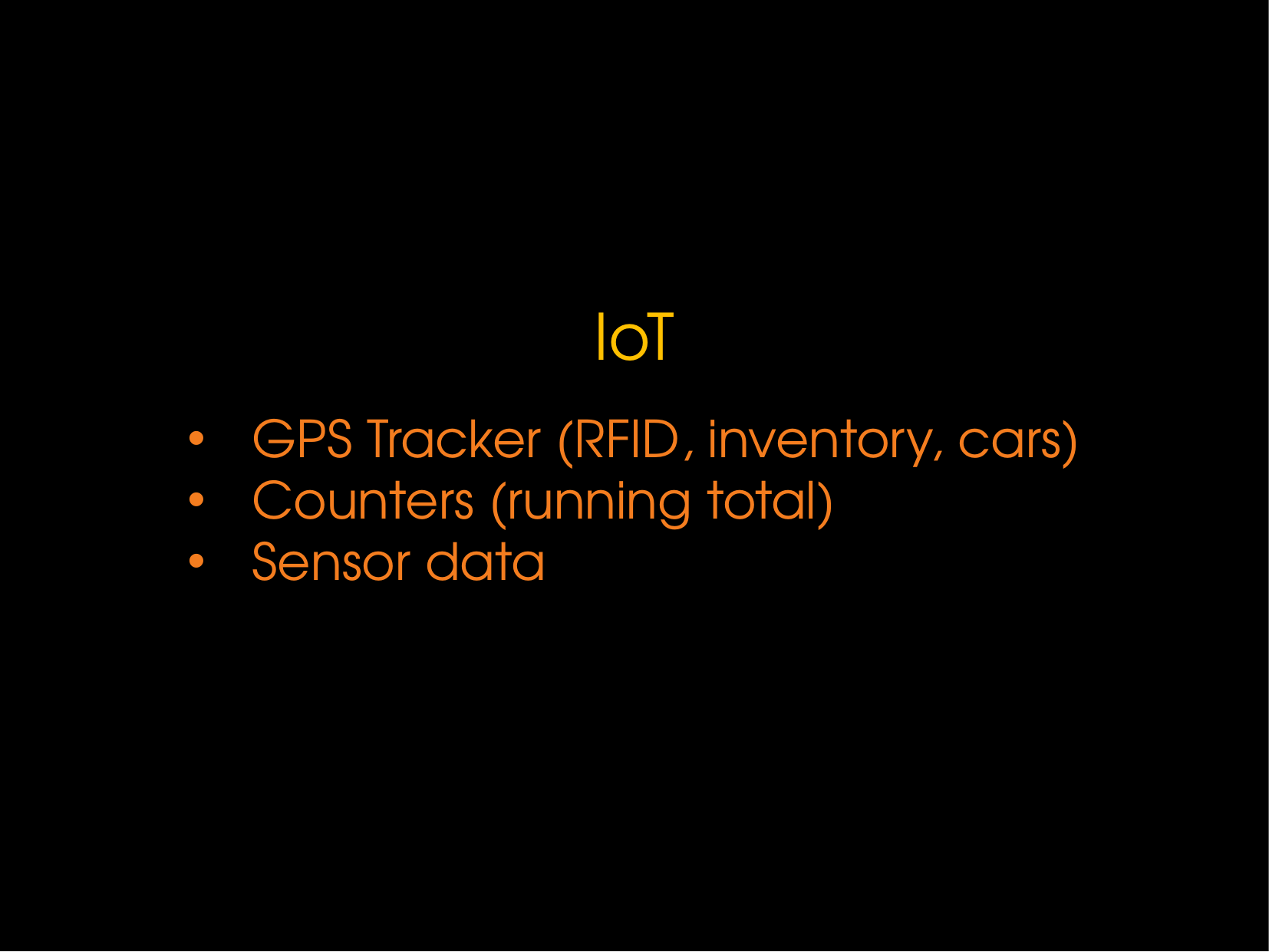

IoT
GPS Tracker (RFID, inventory, cars)
Counters (running total)
Sensor data